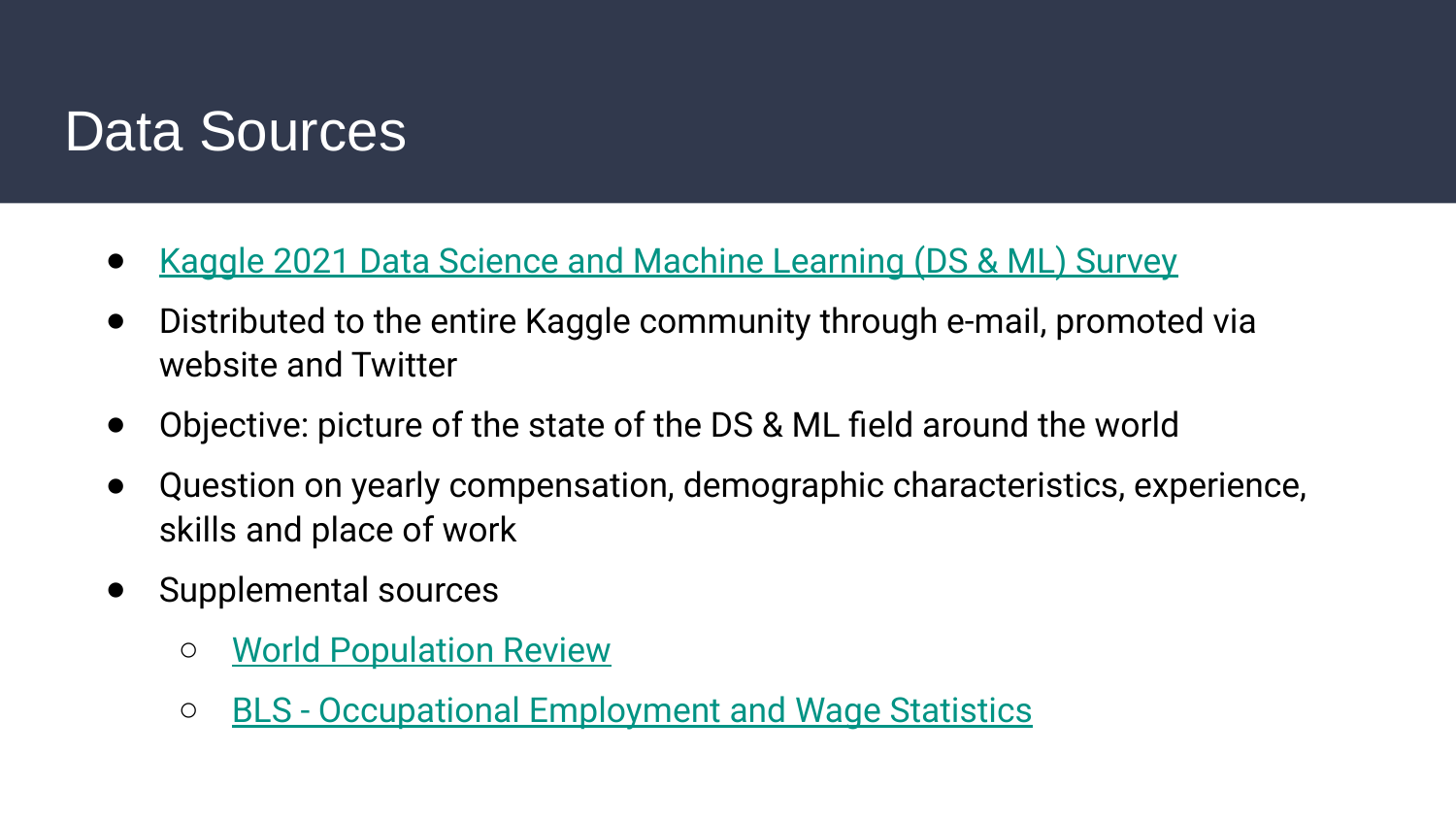

# Data Sources
Kaggle 2021 Data Science and Machine Learning (DS & ML) Survey
Distributed to the entire Kaggle community through e-mail, promoted via website and Twitter
Objective: picture of the state of the DS & ML field around the world
Question on yearly compensation, demographic characteristics, experience, skills and place of work
Supplemental sources
World Population Review
BLS - Occupational Employment and Wage Statistics